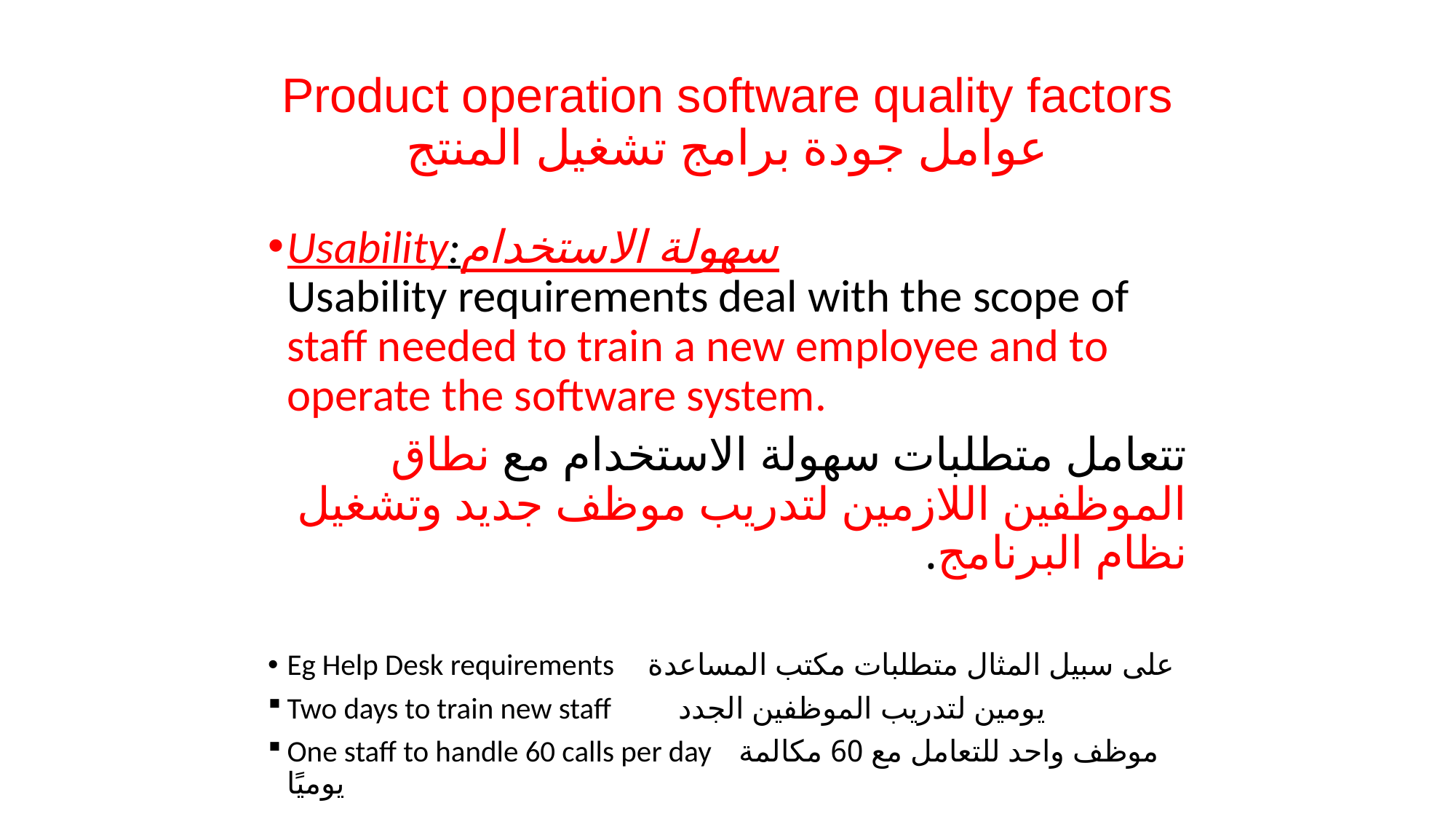

# Product operation software quality factors عوامل جودة برامج تشغيل المنتج
Usability:سهولة الاستخدام
Usability requirements deal with the scope of staff needed to train a new employee and to operate the software system.
تتعامل متطلبات سهولة الاستخدام مع نطاق الموظفين اللازمين لتدريب موظف جديد وتشغيل نظام البرنامج.

Eg Help Desk requirements     على سبيل المثال متطلبات مكتب المساعدة
Two days to train new staff          يومين لتدريب الموظفين الجدد
One staff to handle 60 calls per day    موظف واحد للتعامل مع 60 مكالمة يوميًا